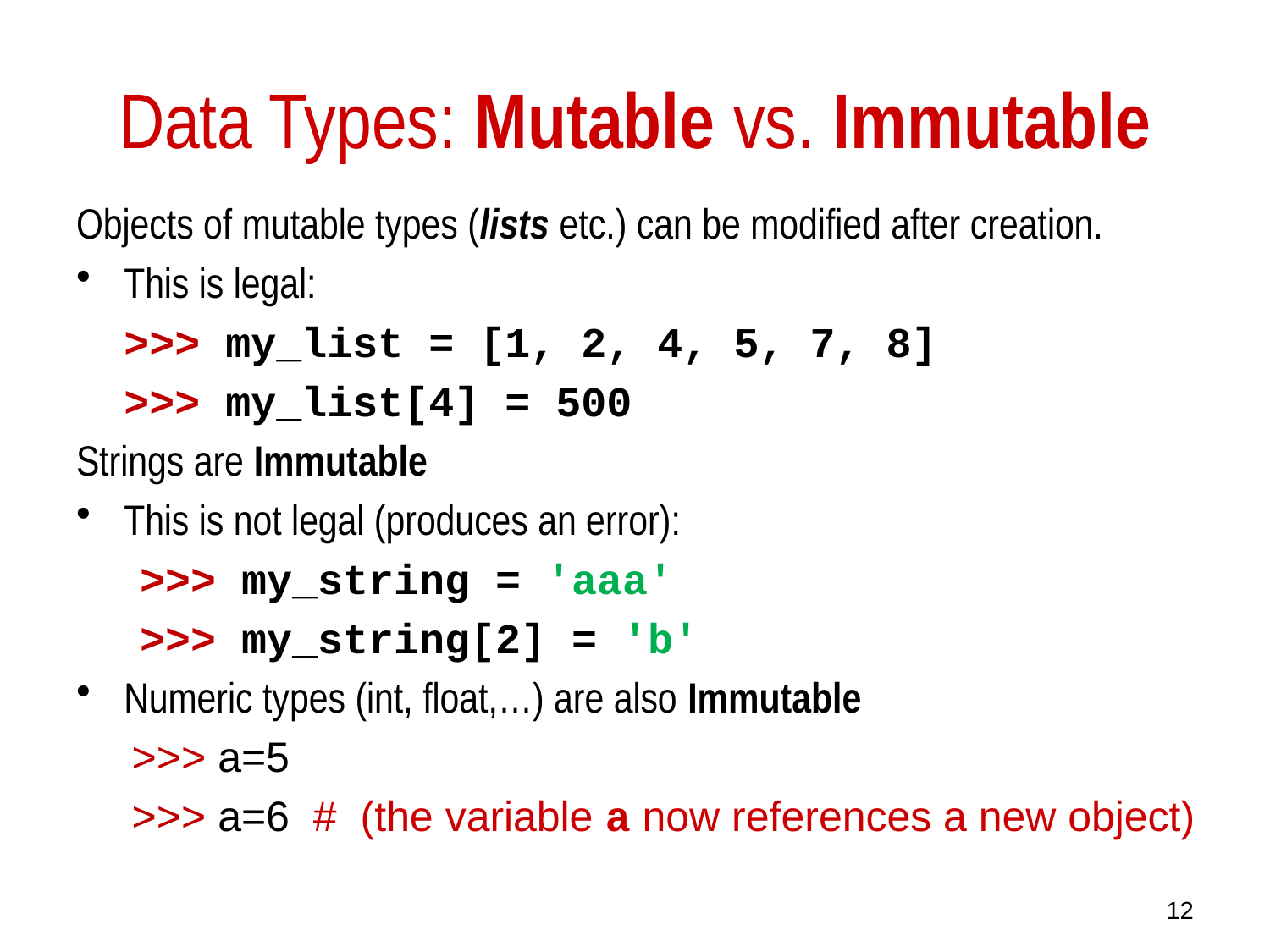

# Data Types: Mutable vs. Immutable
Objects of mutable types (lists etc.) can be modified after creation.
This is legal:
	>>> my_list = [1, 2, 4, 5, 7, 8]
	>>> my_list[4] = 500
Strings are Immutable
This is not legal (produces an error):
>>> my_string = 'aaa'
>>> my_string[2] = 'b'
Numeric types (int, float,…) are also Immutable
>>> a=5
>>> a=6  #  (the variable a now references a new object)

12